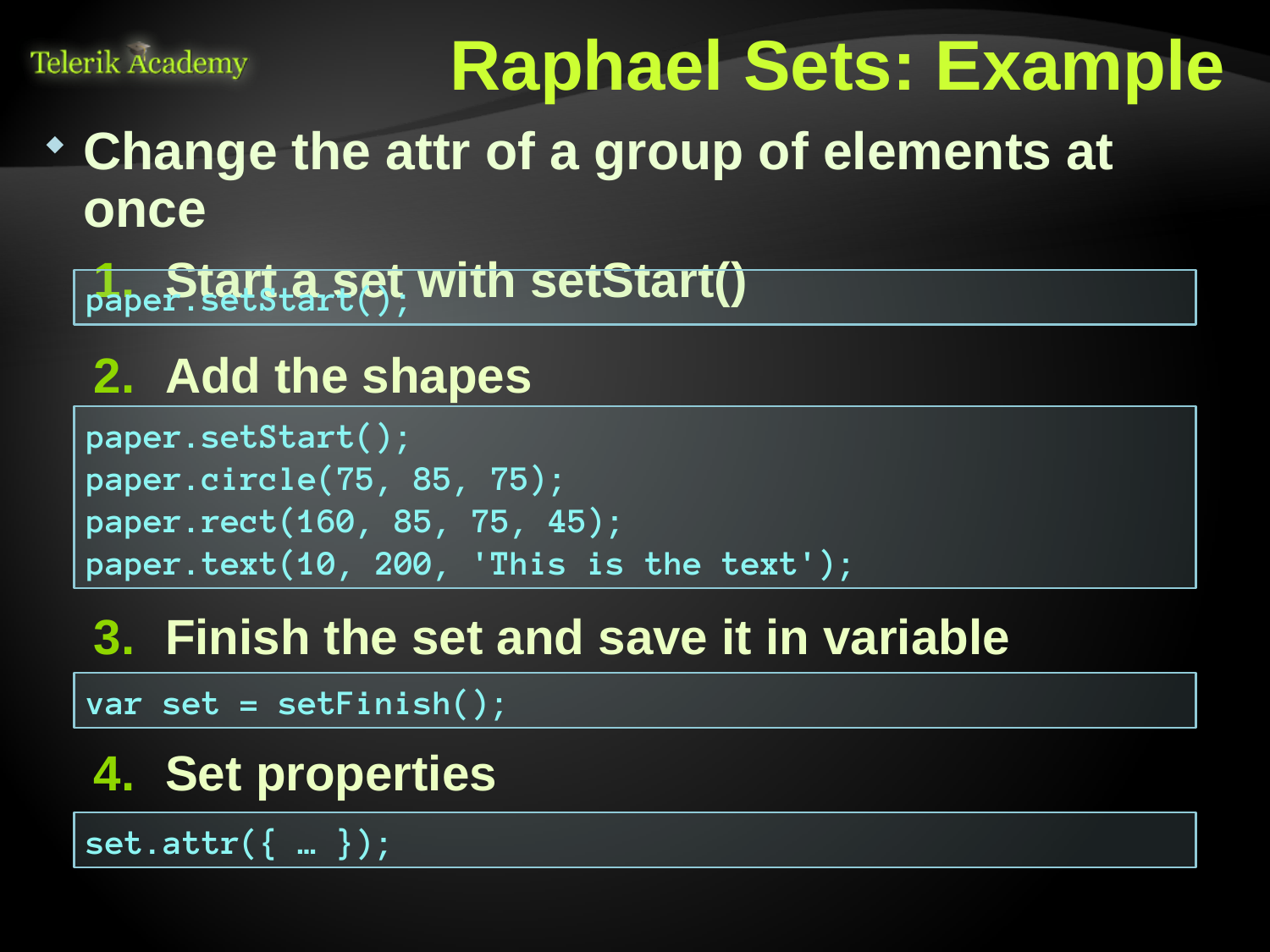

# Raphael Sets: Example
Change the attr of a group of elements at once
Start a set with setStart()
paper.setStart();
Add the shapes
paper.setStart();
paper.circle(75, 85, 75);
paper.rect(160, 85, 75, 45);
paper.text(10, 200, 'This is the text');
Finish the set and save it in variable
var set = setFinish();
Set properties
set.attr({ … });